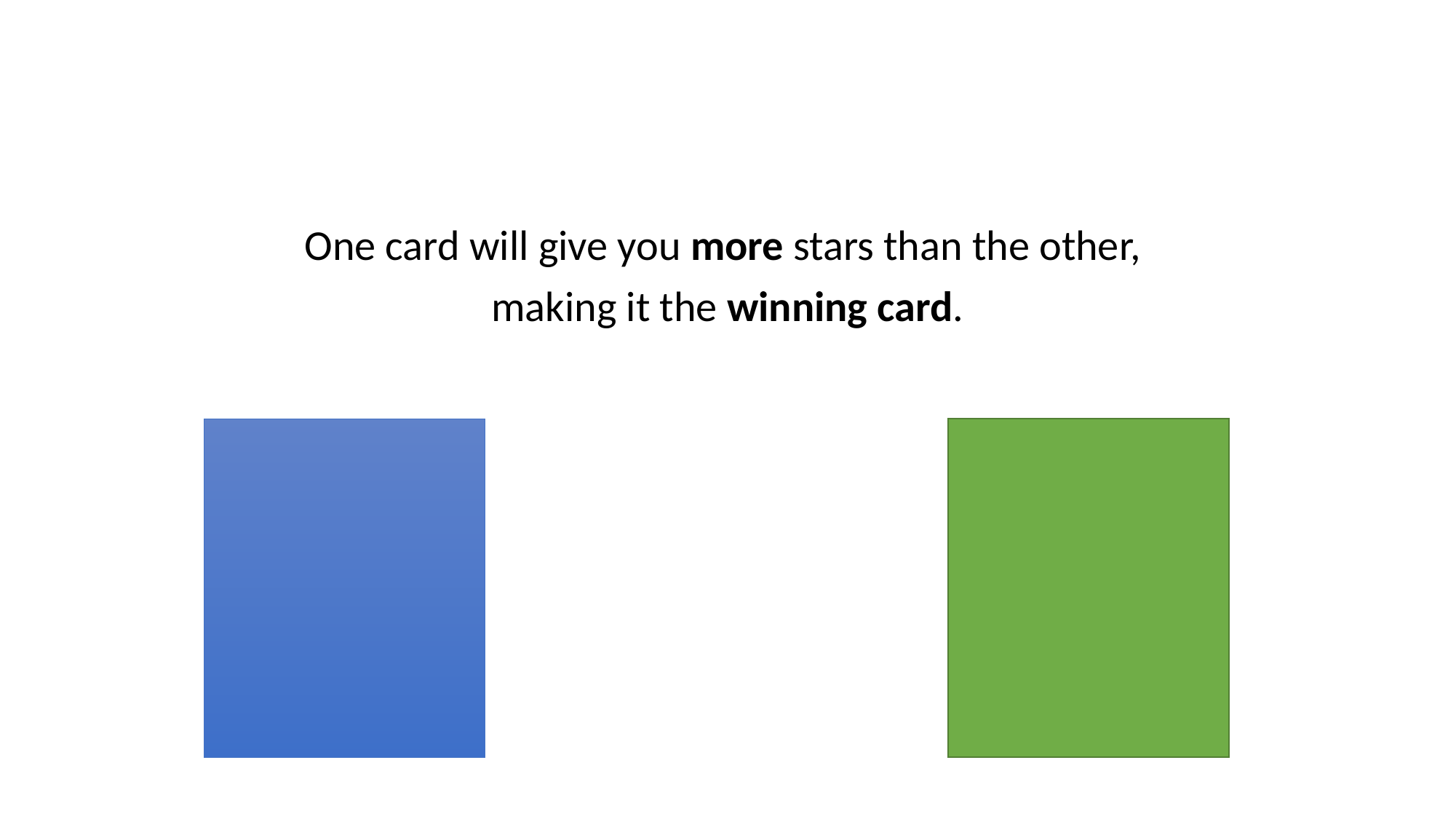

One card will give you more stars than the other,
making it the winning card.